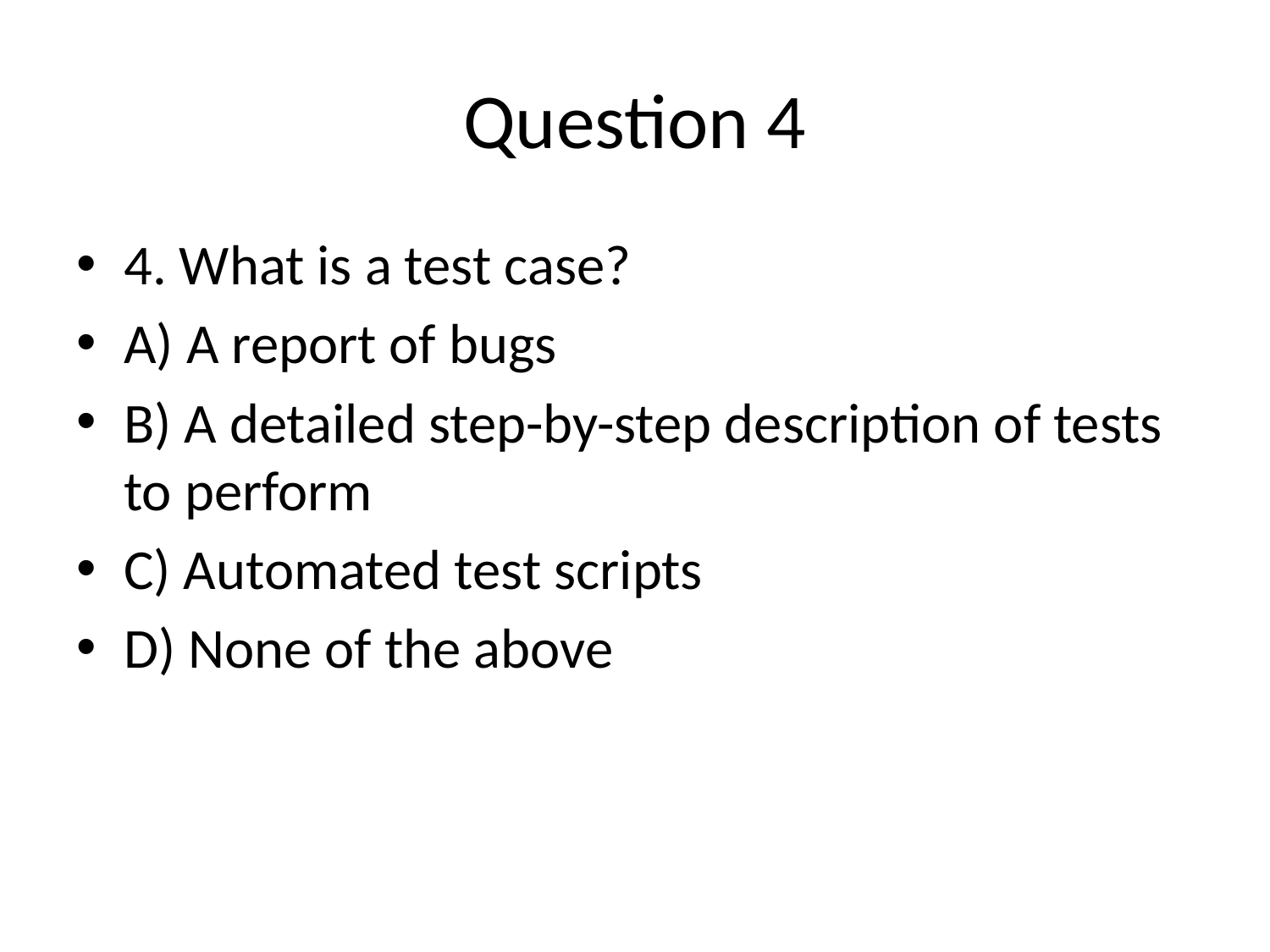

# Question 4
4. What is a test case?
A) A report of bugs
B) A detailed step-by-step description of tests to perform
C) Automated test scripts
D) None of the above